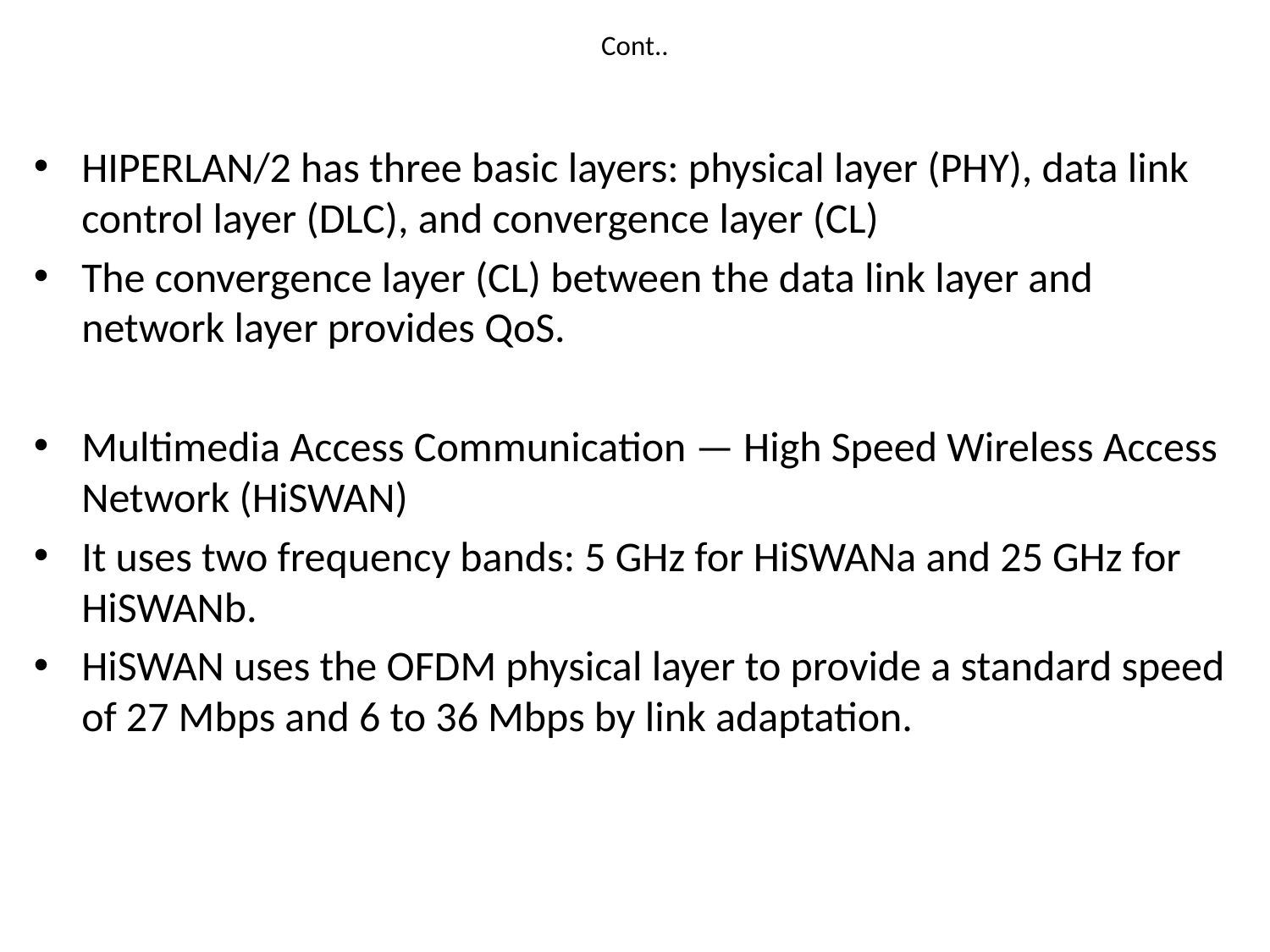

# Cont..

HIPERLAN/2 has three basic layers: physical layer (PHY), data link control layer (DLC), and convergence layer (CL)
The convergence layer (CL) between the data link layer and network layer provides QoS.

Multimedia Access Communication — High Speed Wireless Access Network (HiSWAN)
It uses two frequency bands: 5 GHz for HiSWANa and 25 GHz for HiSWANb.
HiSWAN uses the OFDM physical layer to provide a standard speed of 27 Mbps and 6 to 36 Mbps by link adaptation.